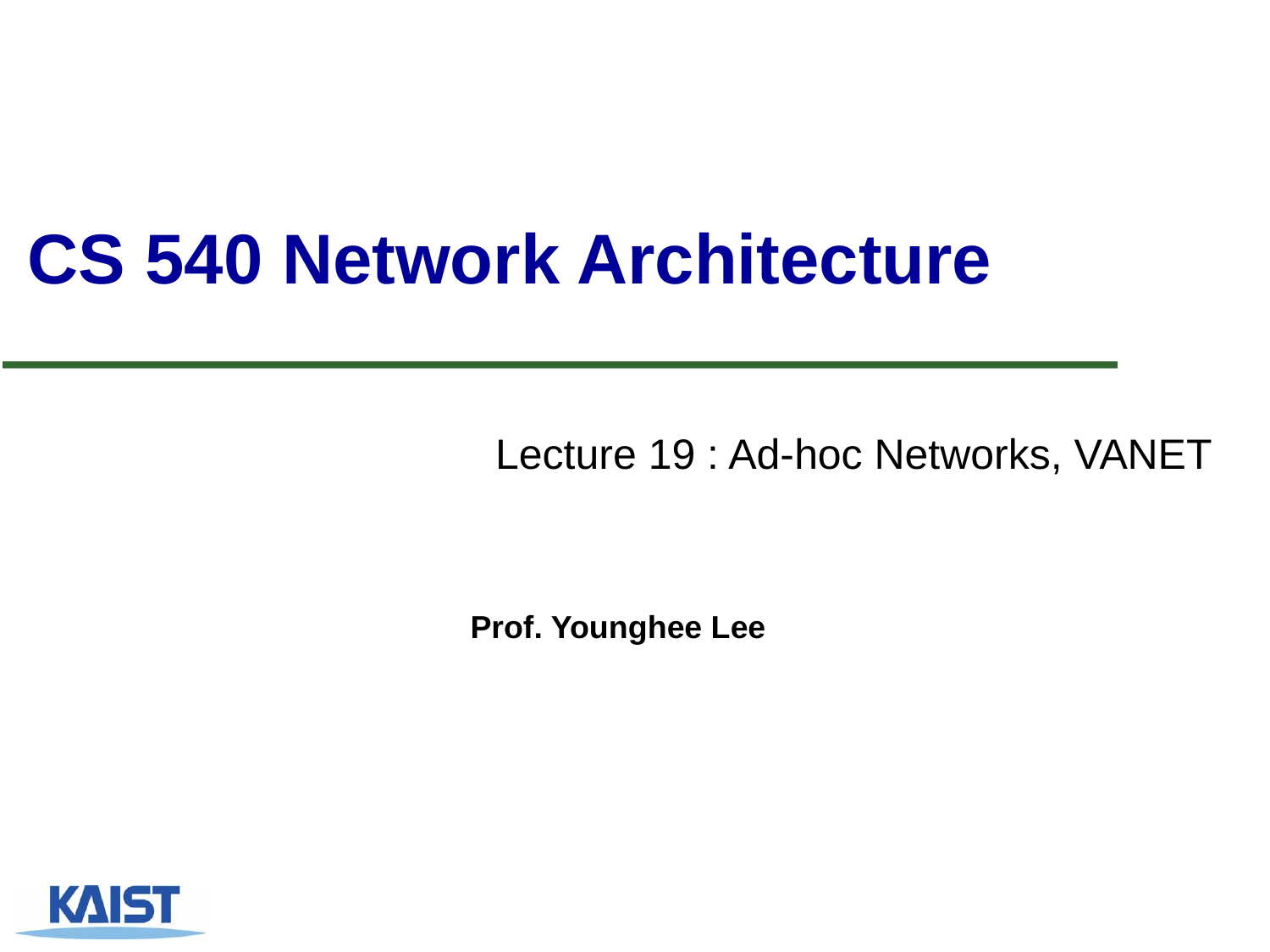

# CS 540 Network Architecture
Lecture 19 : Ad-hoc Networks, VANET

Prof. Younghee Lee